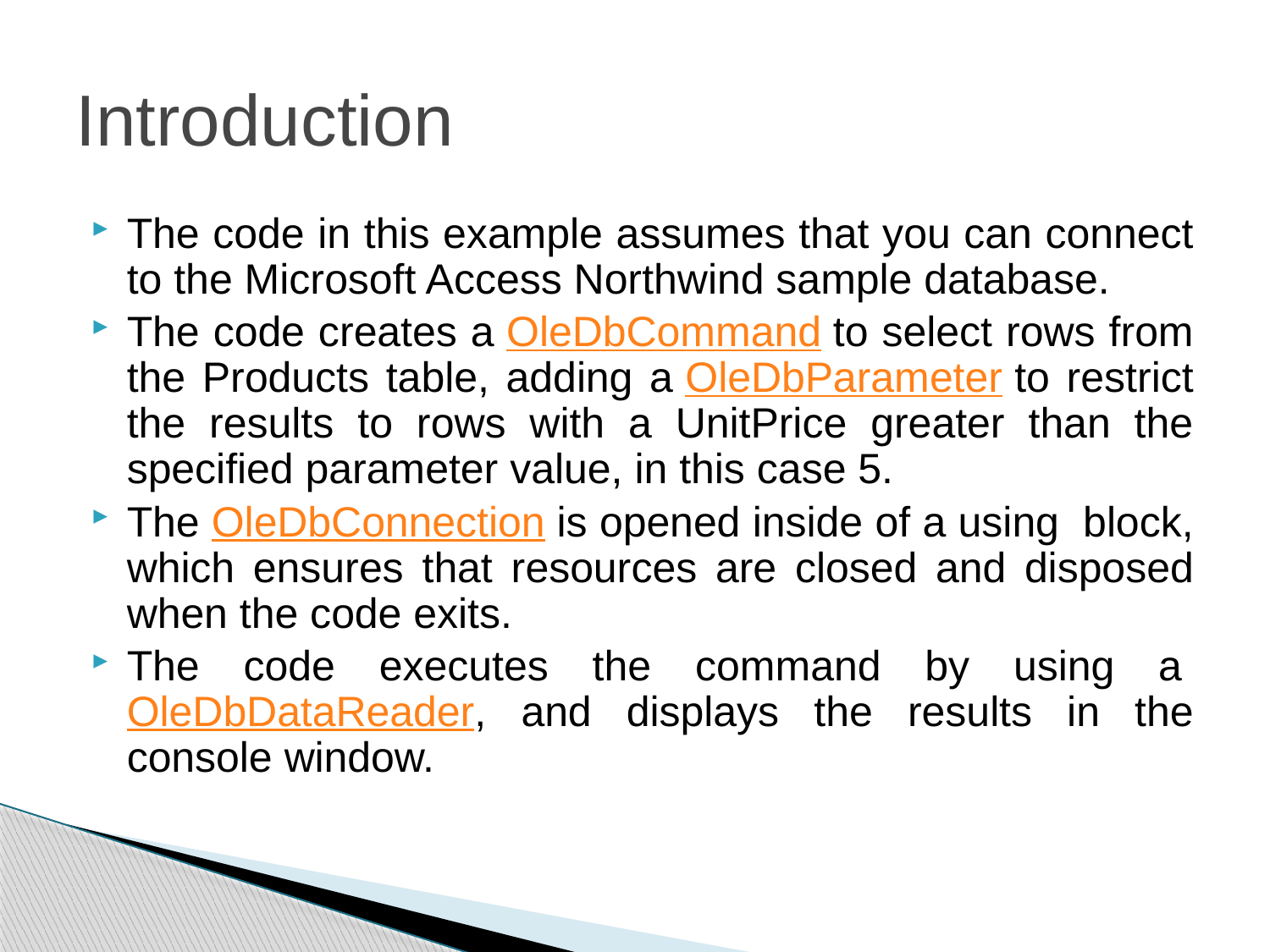

# Introduction
The code in this example assumes that you can connect to the Microsoft Access Northwind sample database.
The code creates a OleDbCommand to select rows from the Products table, adding a OleDbParameter to restrict the results to rows with a UnitPrice greater than the specified parameter value, in this case 5.
The OleDbConnection is opened inside of a using  block, which ensures that resources are closed and disposed when the code exits.
The code executes the command by using a OleDbDataReader, and displays the results in the console window.